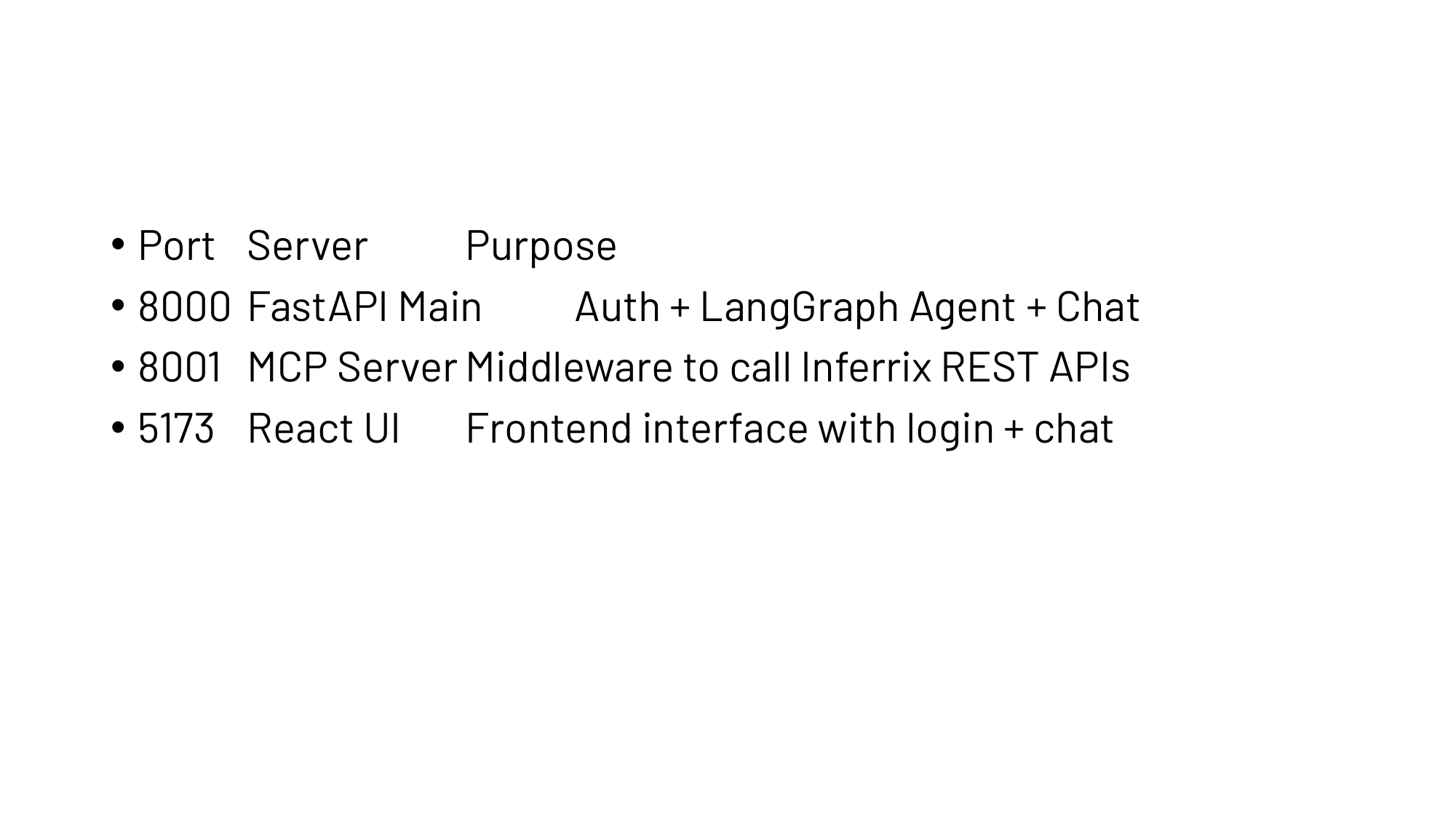

#
Port	Server	Purpose
8000	FastAPI Main	Auth + LangGraph Agent + Chat
8001	MCP Server	Middleware to call Inferrix REST APIs
5173	React UI	Frontend interface with login + chat